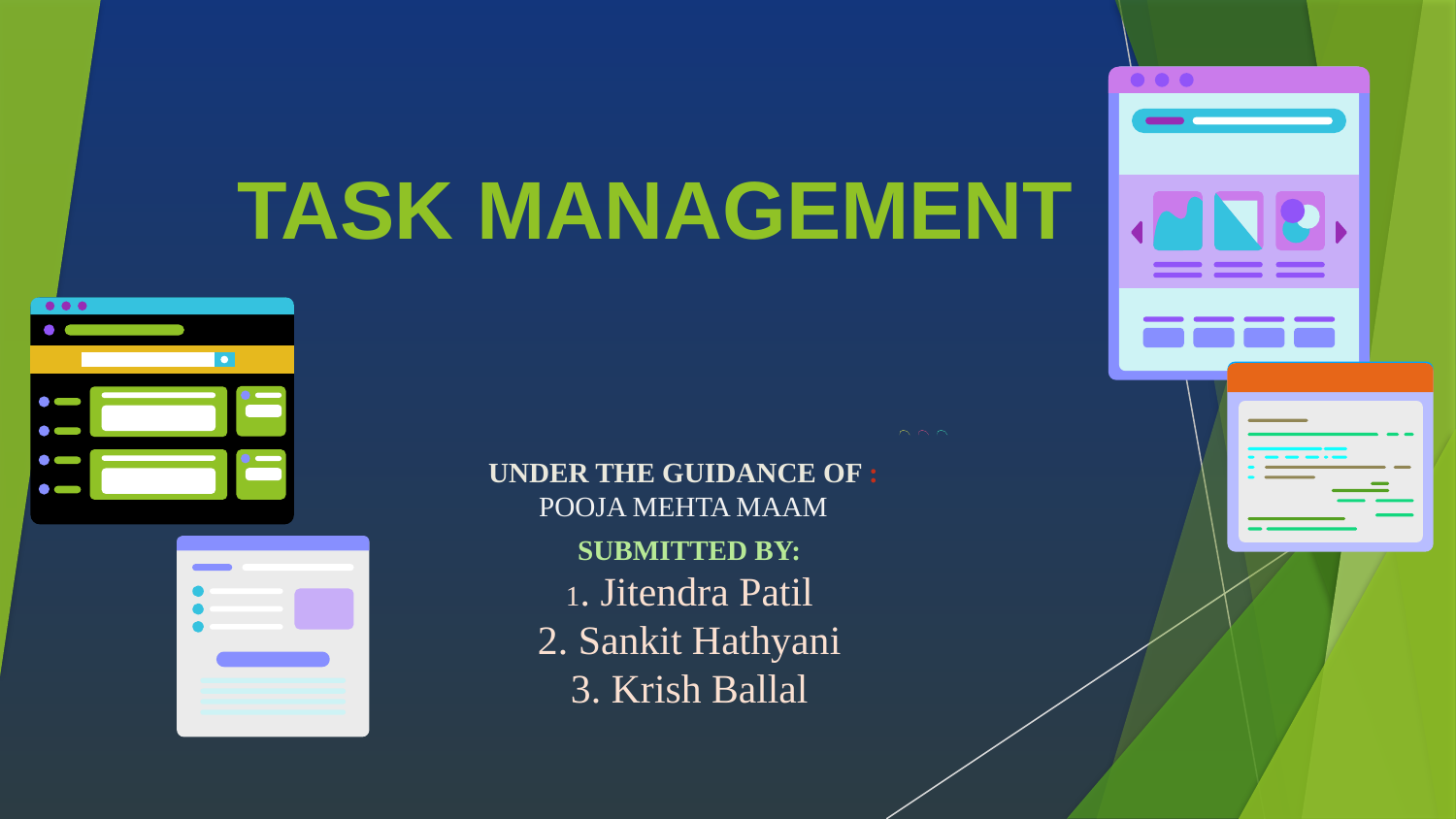

# TASK MANAGEMENT

UNDER THE GUIDANCE OF :
POOJA MEHTA MAAM
SUBMITTED BY:
1. Jitendra Patil
2. Sankit Hathyani
3. Krish Ballal